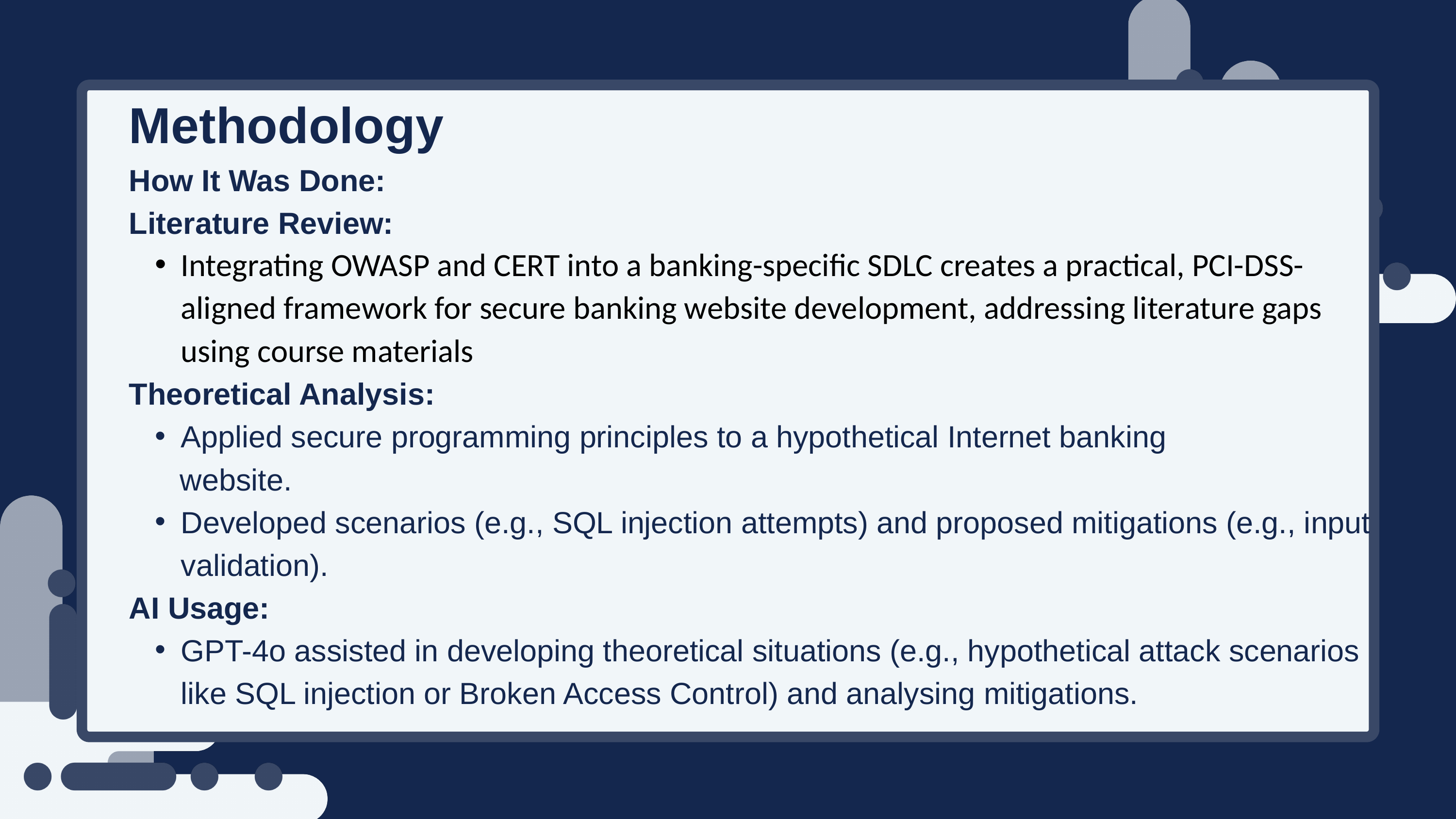

Methodology
How It Was Done:
Literature Review:
Integrating OWASP and CERT into a banking-specific SDLC creates a practical, PCI-DSS-aligned framework for secure banking website development, addressing literature gaps using course materials
Theoretical Analysis:
Applied secure programming principles to a hypothetical Internet banking
      website.
Developed scenarios (e.g., SQL injection attempts) and proposed mitigations (e.g., input validation).
AI Usage:
GPT-4o assisted in developing theoretical situations (e.g., hypothetical attack scenarios like SQL injection or Broken Access Control) and analysing mitigations.